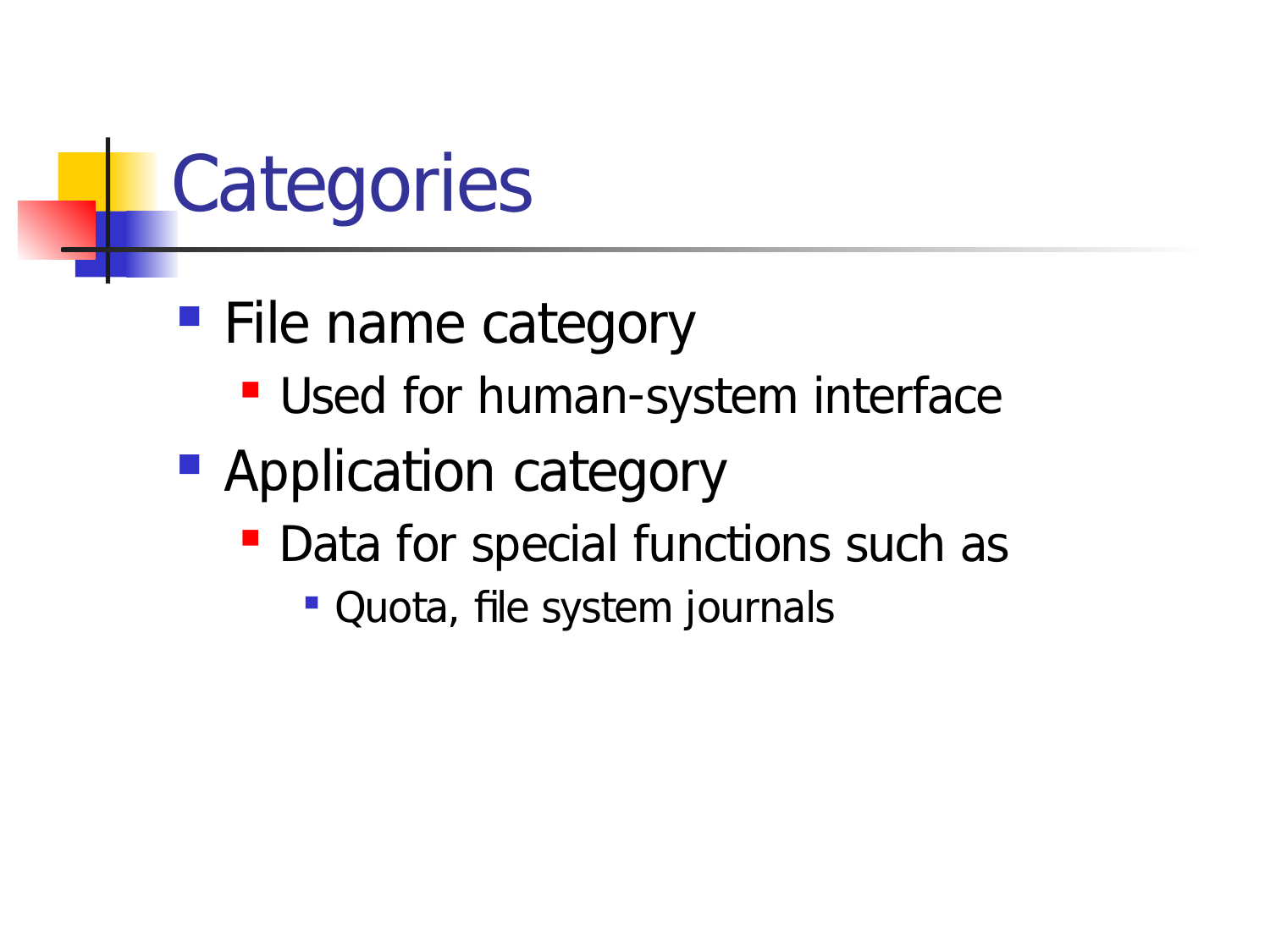

# Categories
File name category
Used for human-system interface
Application category
Data for special functions such as
Quota, file system journals